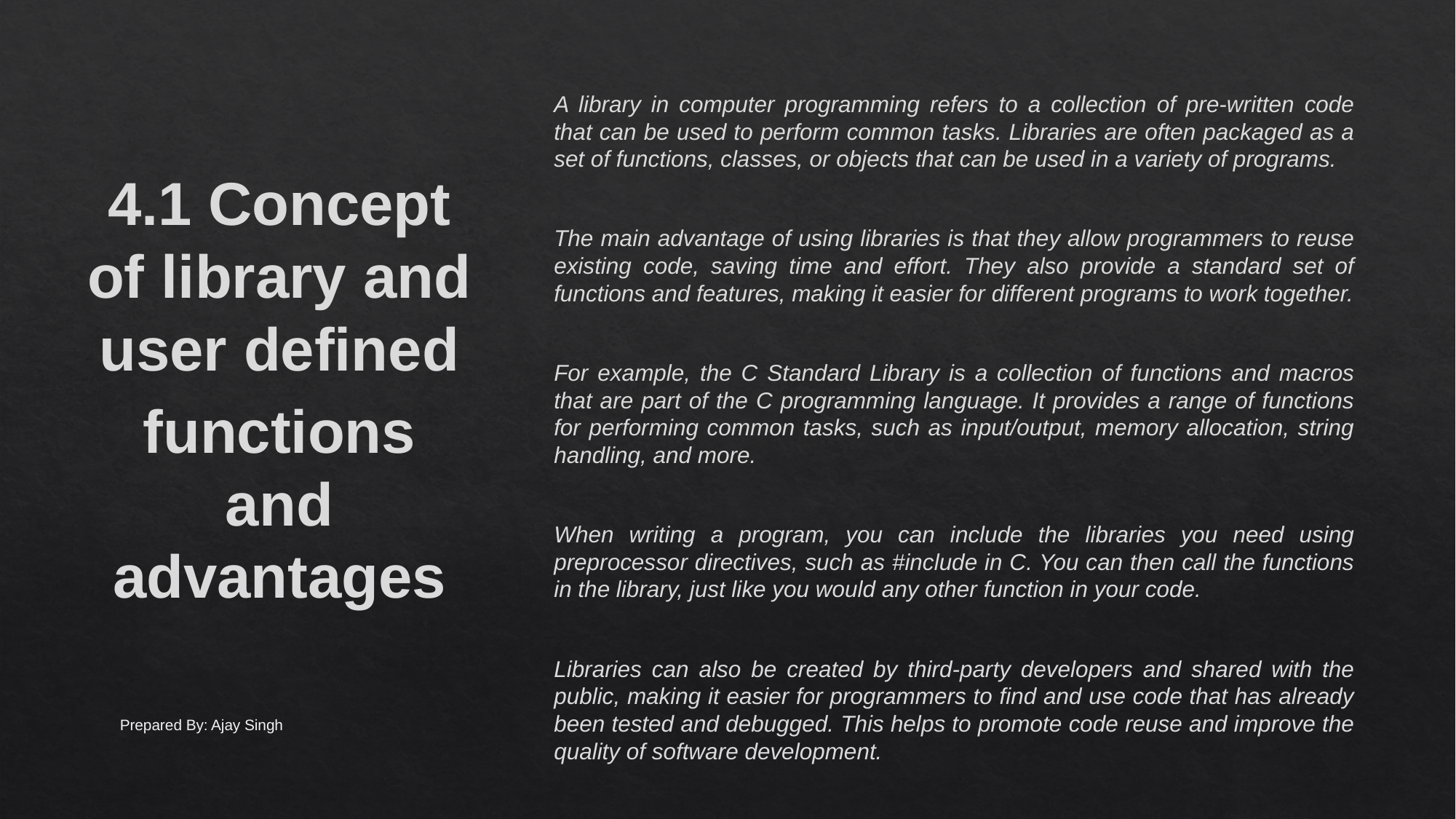

A library in computer programming refers to a collection of pre-written code that can be used to perform common tasks. Libraries are often packaged as a set of functions, classes, or objects that can be used in a variety of programs.

The main advantage of using libraries is that they allow programmers to reuse existing code, saving time and effort. They also provide a standard set of functions and features, making it easier for different programs to work together.

For example, the C Standard Library is a collection of functions and macros that are part of the C programming language. It provides a range of functions for performing common tasks, such as input/output, memory allocation, string handling, and more.

When writing a program, you can include the libraries you need using preprocessor directives, such as #include in C. You can then call the functions in the library, just like you would any other function in your code.

Libraries can also be created by third-party developers and shared with the public, making it easier for programmers to find and use code that has already been tested and debugged. This helps to promote code reuse and improve the quality of software development.
4.1 Concept of library and user defined
functions and advantages
Prepared By: Ajay Singh